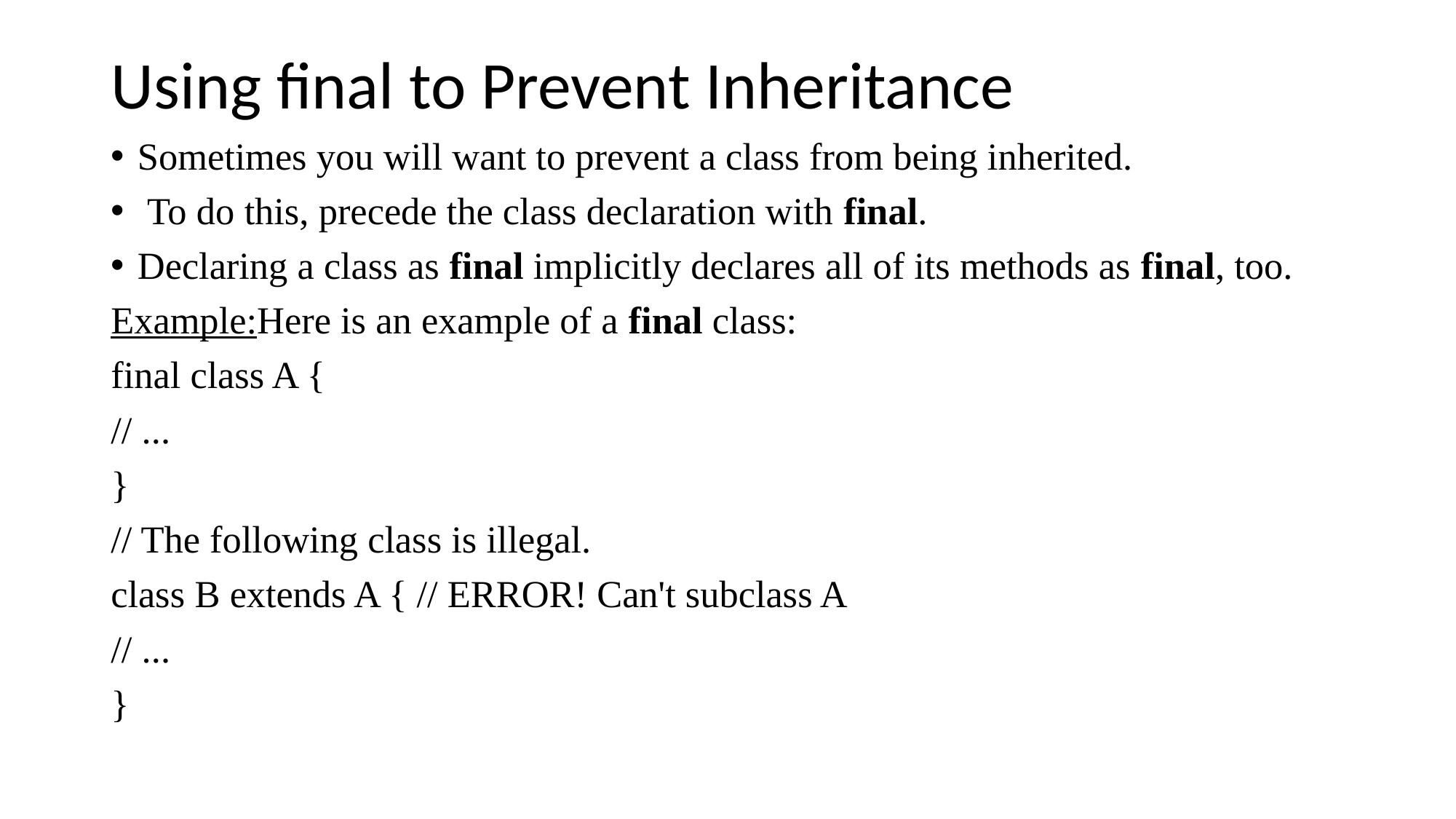

# Using final to Prevent Inheritance
Sometimes you will want to prevent a class from being inherited.
 To do this, precede the class declaration with final.
Declaring a class as final implicitly declares all of its methods as final, too.
Example:Here is an example of a final class:
final class A {
// ...
}
// The following class is illegal.
class B extends A { // ERROR! Can't subclass A
// ...
}